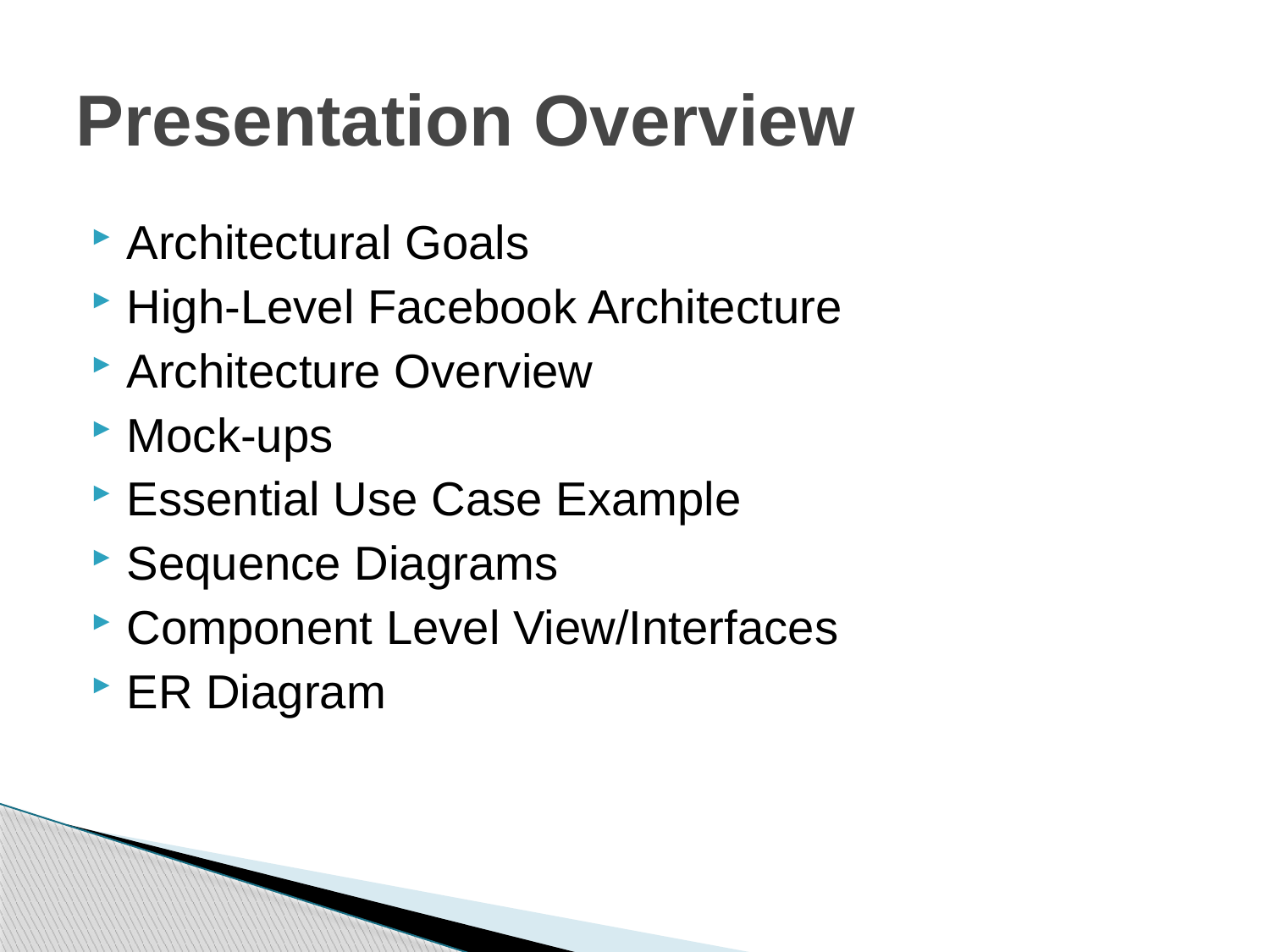

# Presentation Overview
Architectural Goals
High-Level Facebook Architecture
Architecture Overview
Mock-ups
Essential Use Case Example
Sequence Diagrams
Component Level View/Interfaces
ER Diagram